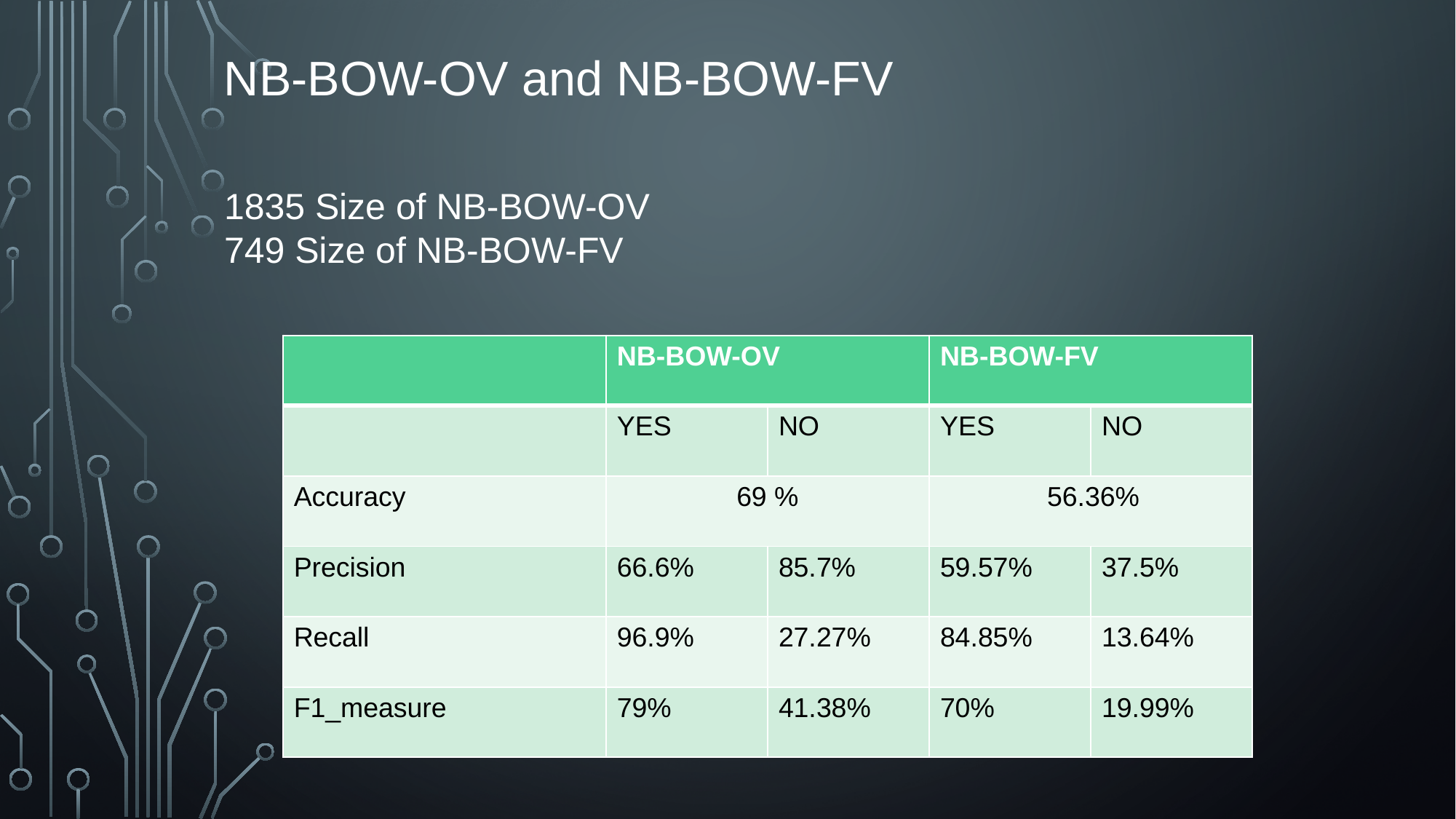

NB-BOW-OV and NB-BOW-FV
1835 Size of NB-BOW-OV
749 Size of NB-BOW-FV

|  | NB-BOW-OV |  | NB-BOW-FV |  |
| --- | --- | --- | --- | --- |
|  | YES | NO | YES | NO |
| Accuracy | 69 % |  | 56.36% |  |
| Precision | 66.6% | 85.7% | 59.57% | 37.5% |
| Recall | 96.9% | 27.27% | 84.85% | 13.64% |
| F1\_measure | 79% | 41.38% | 70% | 19.99% |